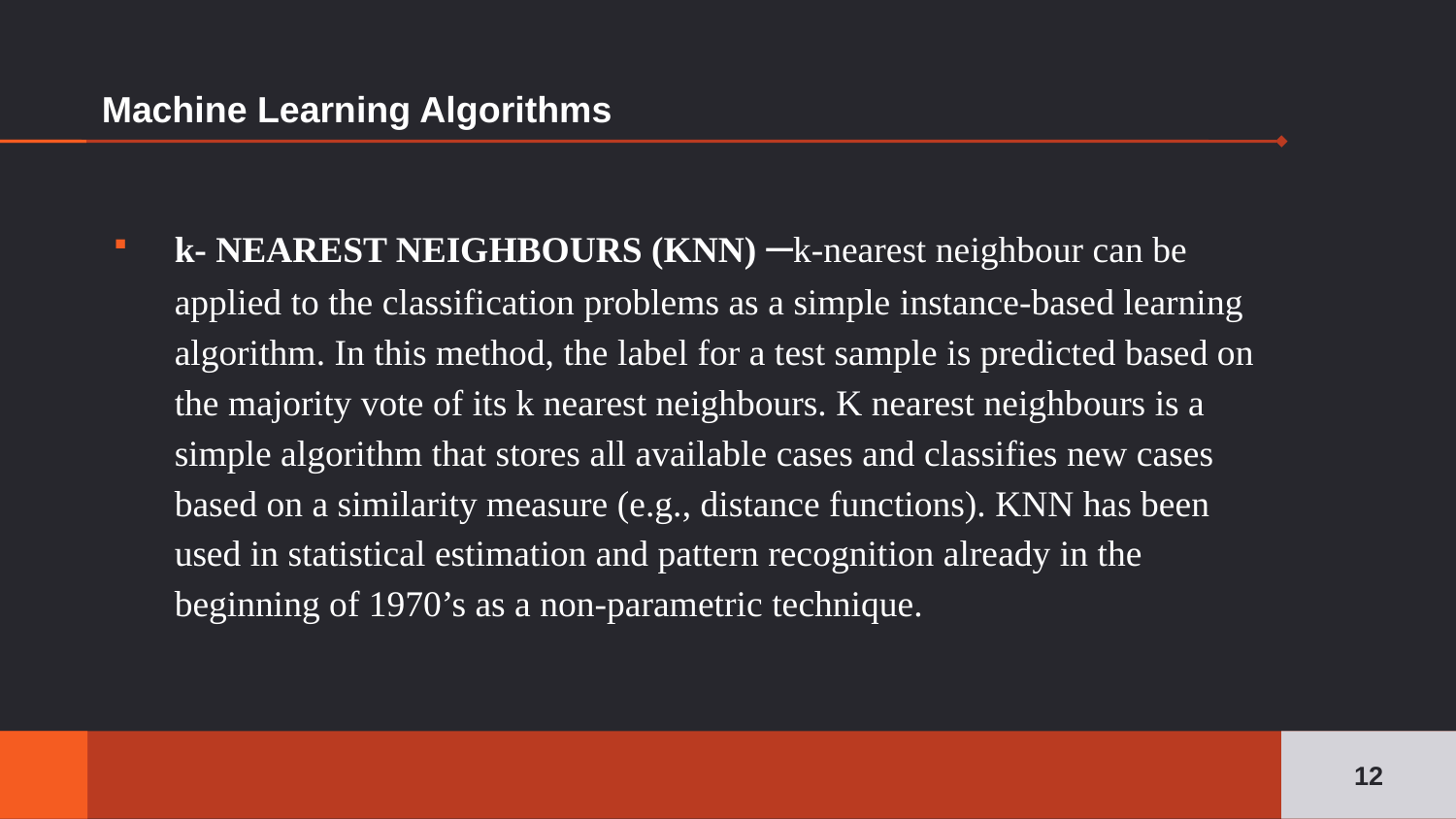

Machine Learning Algorithms
k- NEAREST NEIGHBOURS (KNN) –k-nearest neighbour can be applied to the classification problems as a simple instance-based learning algorithm. In this method, the label for a test sample is predicted based on the majority vote of its k nearest neighbours. K nearest neighbours is a simple algorithm that stores all available cases and classifies new cases based on a similarity measure (e.g., distance functions). KNN has been used in statistical estimation and pattern recognition already in the beginning of 1970’s as a non-parametric technique.
12